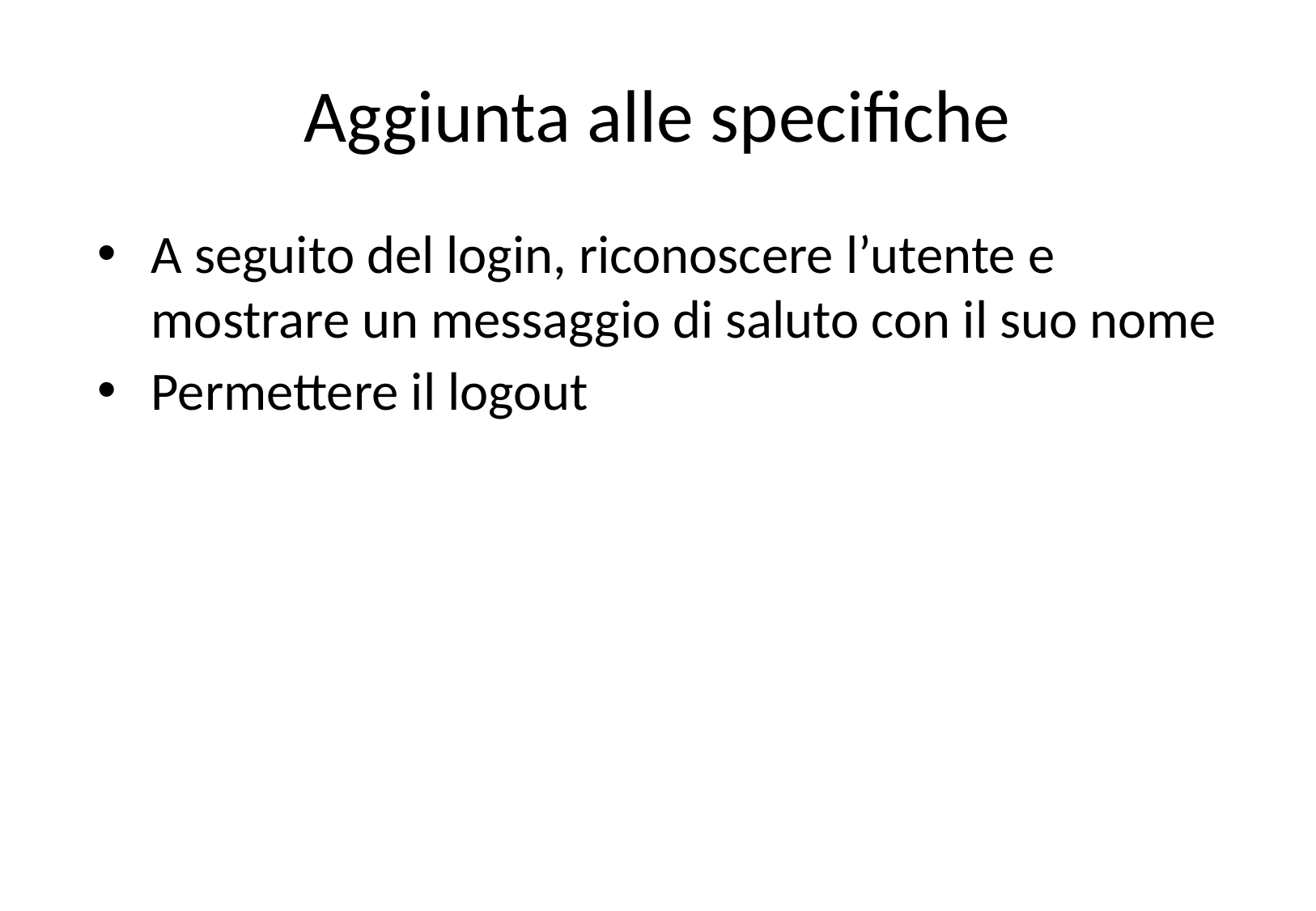

# Aggiunta alle specifiche
A seguito del login, riconoscere l’utente e mostrare un messaggio di saluto con il suo nome
Permettere il logout